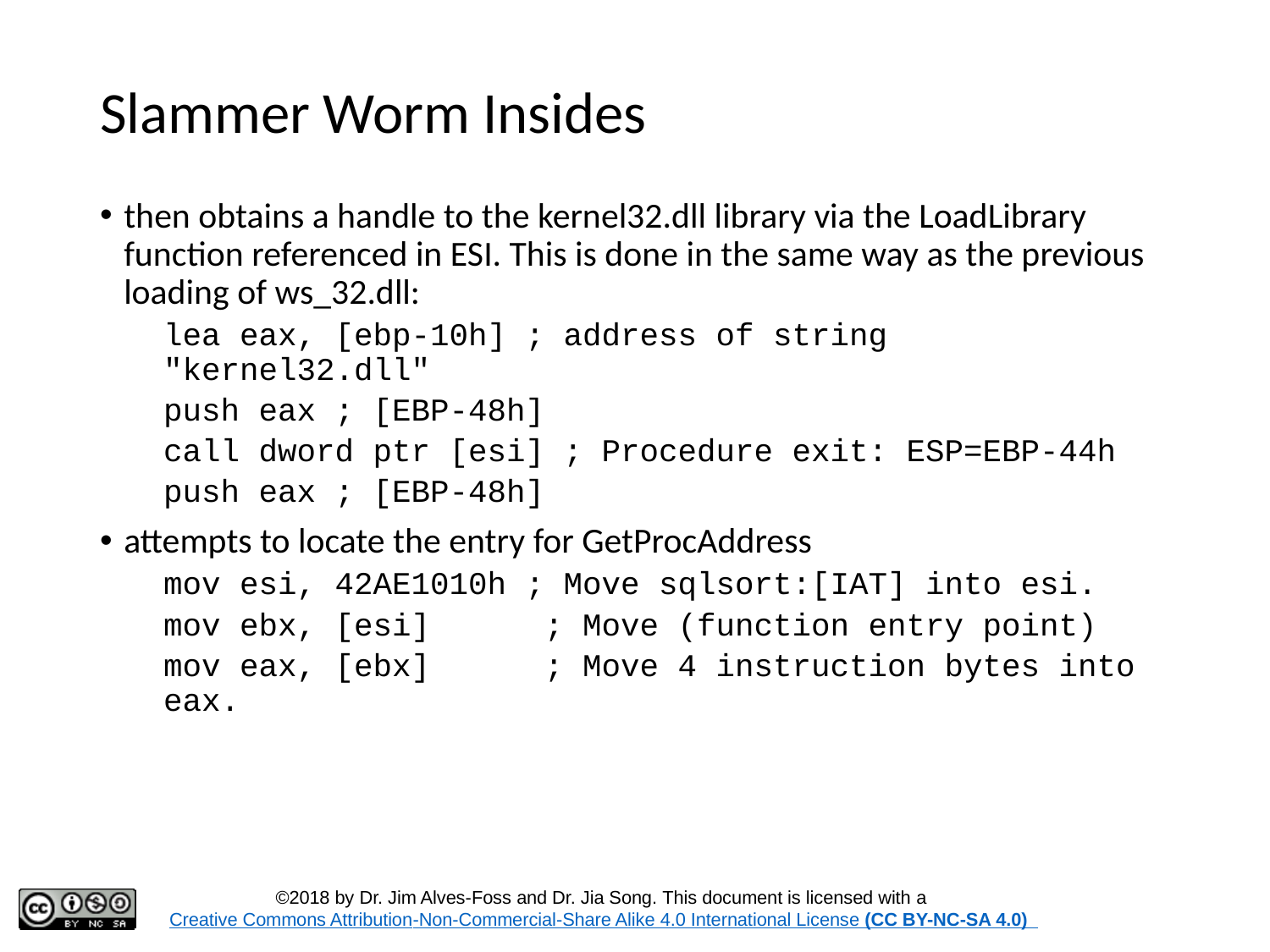

# Slammer Worm Insides
then obtains a handle to the kernel32.dll library via the LoadLibrary function referenced in ESI. This is done in the same way as the previous loading of ws_32.dll:
lea eax, [ebp-10h] ; address of string "kernel32.dll"
push eax ; [EBP-48h]
call dword ptr [esi] ; Procedure exit: ESP=EBP-44h
push eax ; [EBP-48h]
attempts to locate the entry for GetProcAddress
mov esi, 42AE1010h ; Move sqlsort:[IAT] into esi.
mov ebx, [esi] 	; Move (function entry point)
mov eax, [ebx] 	; Move 4 instruction bytes into eax.